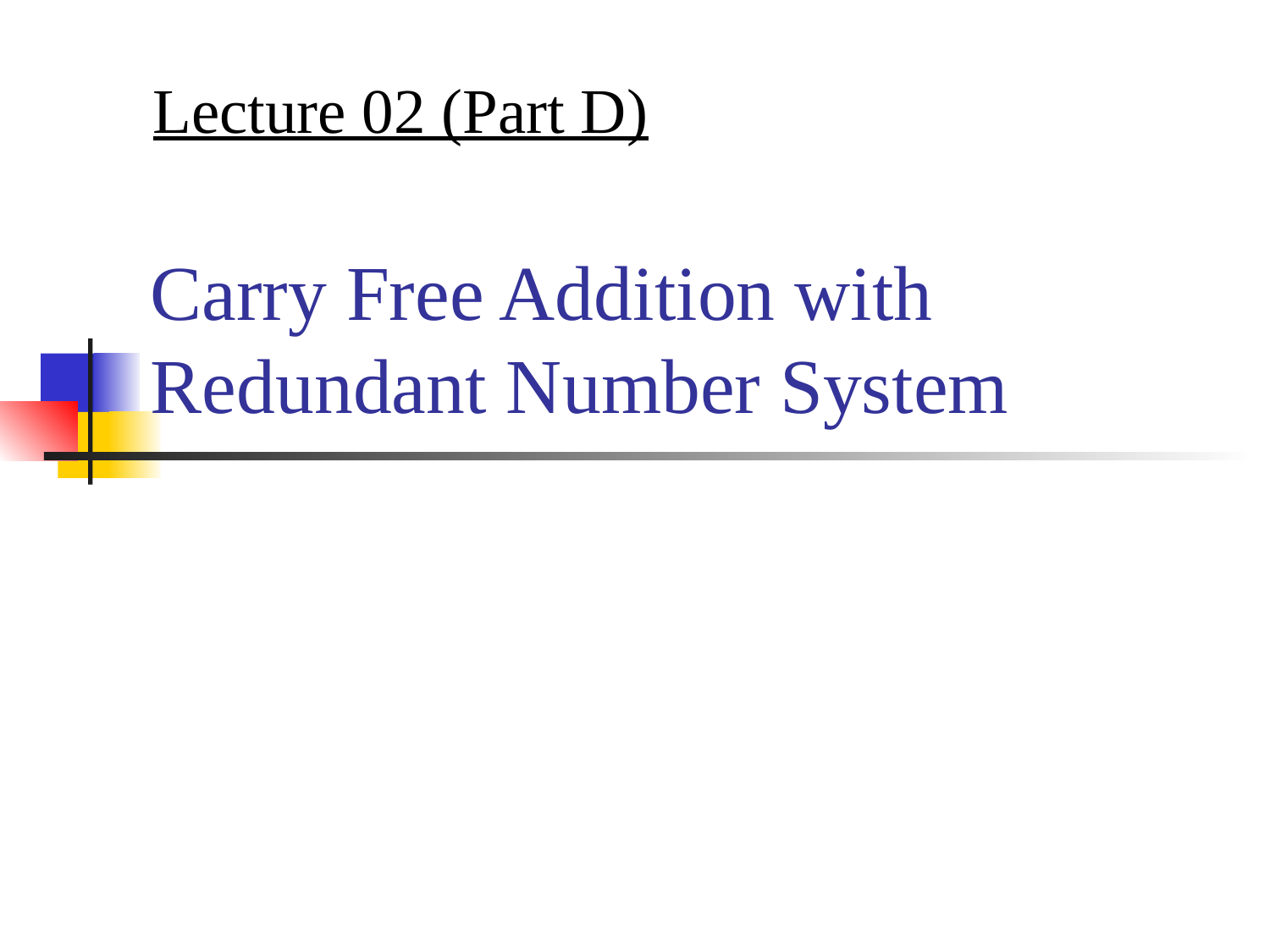

Lecture 02 (Part D)
# Carry Free Addition with Redundant Number System